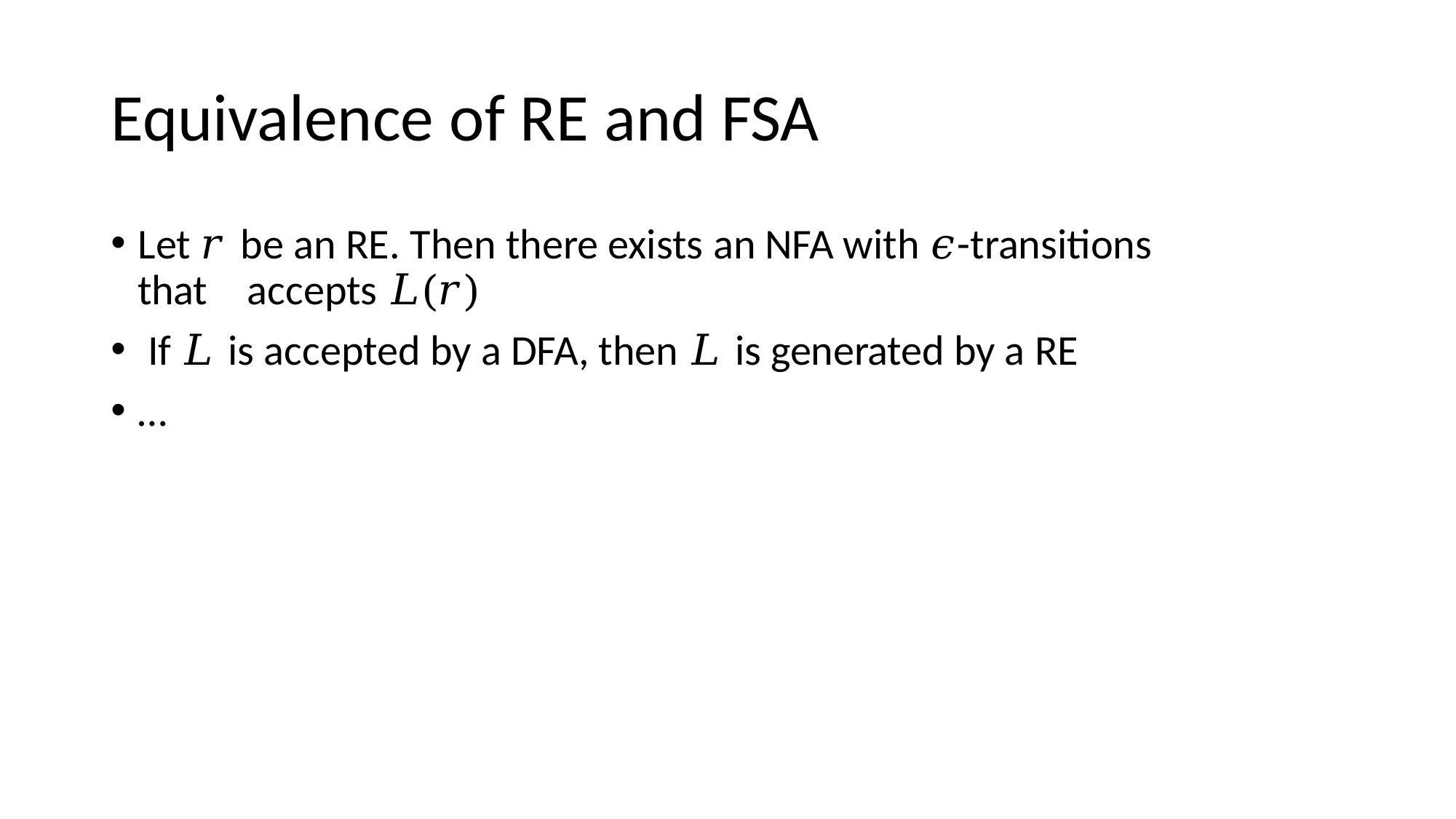

# Equivalence of RE and FSA
Let 𝑟 be an RE. Then there exists an NFA with 𝜖-transitions that 	accepts 𝐿(𝑟)
If 𝐿 is accepted by a DFA, then 𝐿 is generated by a RE
…